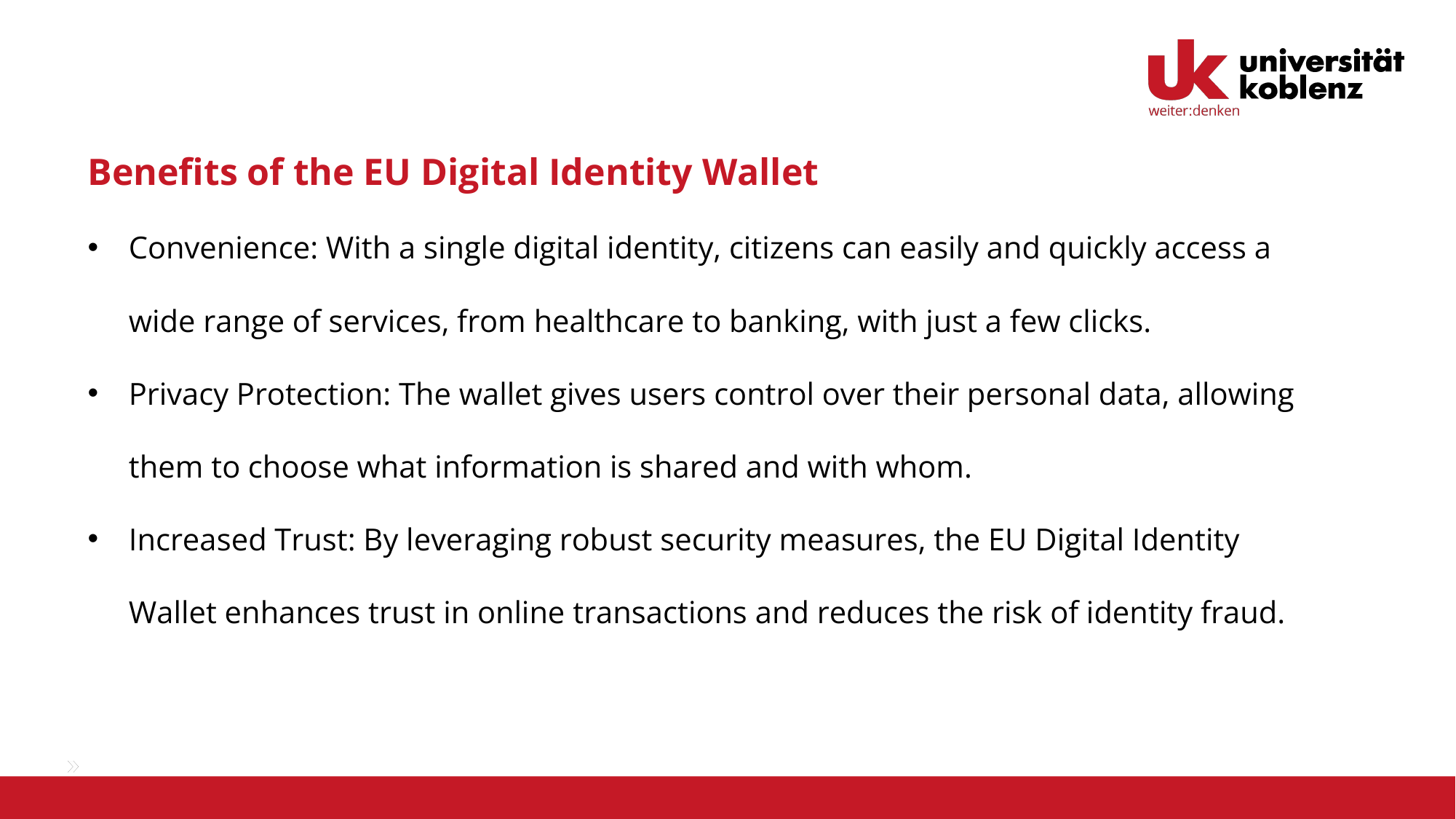

Benefits of the EU Digital Identity Wallet
Convenience: With a single digital identity, citizens can easily and quickly access a wide range of services, from healthcare to banking, with just a few clicks.
Privacy Protection: The wallet gives users control over their personal data, allowing them to choose what information is shared and with whom.
Increased Trust: By leveraging robust security measures, the EU Digital Identity Wallet enhances trust in online transactions and reduces the risk of identity fraud.